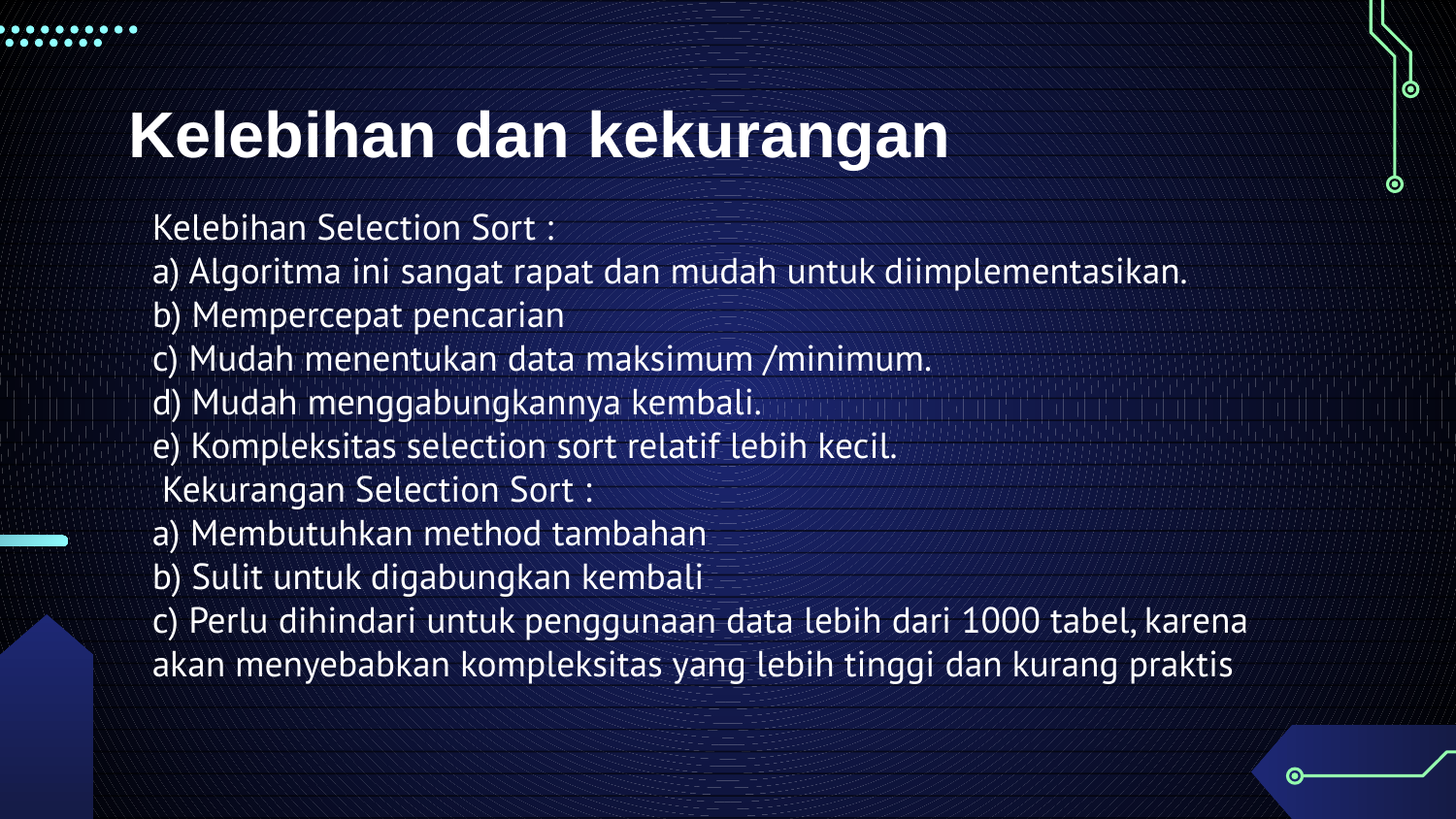

# Kelebihan dan kekurangan
Kelebihan Selection Sort :
a) Algoritma ini sangat rapat dan mudah untuk diimplementasikan.
b) Mempercepat pencarian
c) Mudah menentukan data maksimum /minimum.
d) Mudah menggabungkannya kembali.
e) Kompleksitas selection sort relatif lebih kecil.
 Kekurangan Selection Sort :
a) Membutuhkan method tambahan
b) Sulit untuk digabungkan kembali
c) Perlu dihindari untuk penggunaan data lebih dari 1000 tabel, karena akan menyebabkan kompleksitas yang lebih tinggi dan kurang praktis